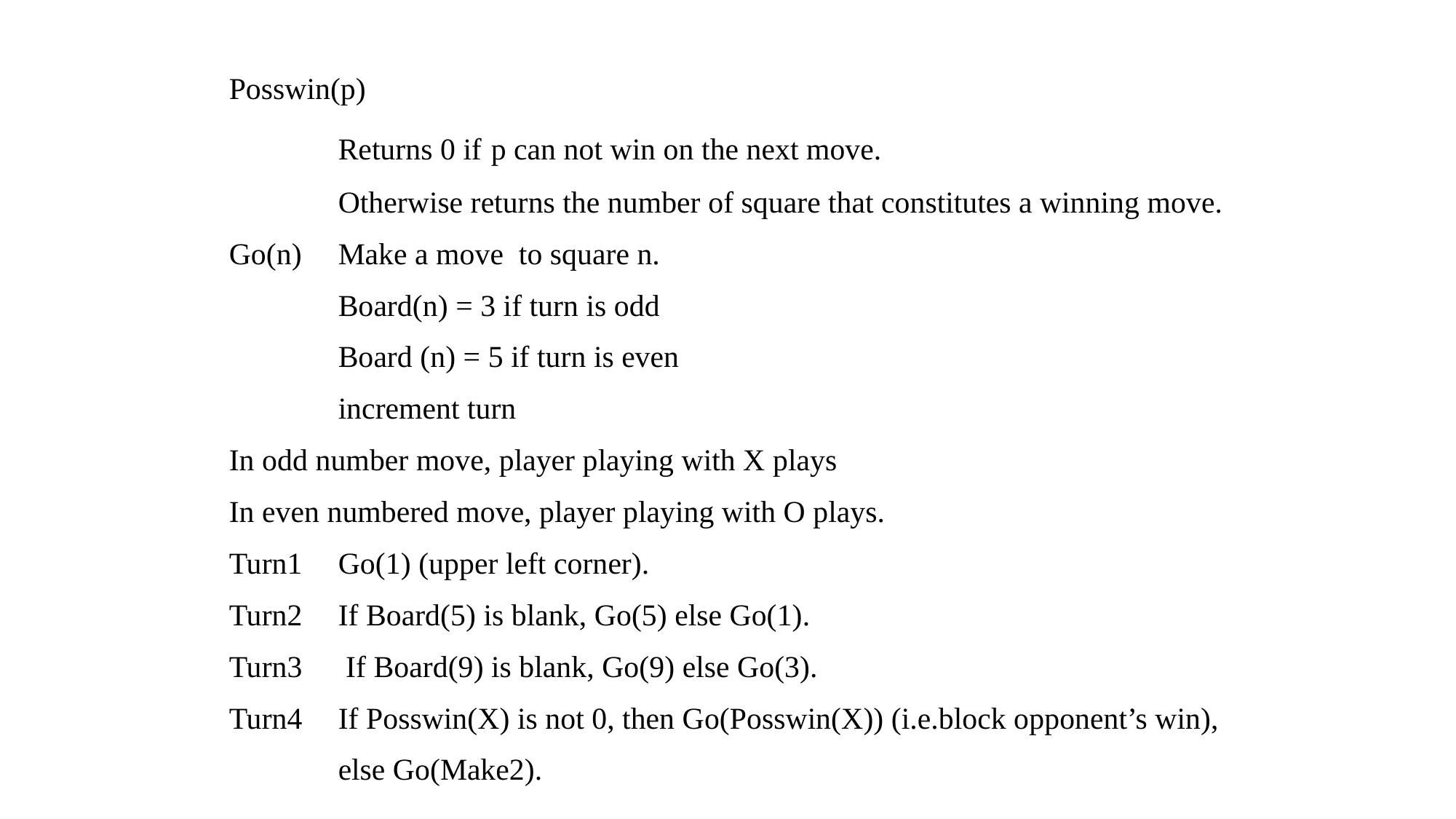

Posswin(p)
	Returns 0 if p can not win on the next move.
	Otherwise returns the number of square that constitutes a winning move.
Go(n)	Make a move  to square n.
	Board(n) = 3 if turn is odd
	Board (n) = 5 if turn is even
	increment turn
In odd number move, player playing with X plays
In even numbered move, player playing with O plays.
Turn1	Go(1) (upper left corner).
Turn2	If Board(5) is blank, Go(5) else Go(1).
Turn3	 If Board(9) is blank, Go(9) else Go(3).
Turn4	If Posswin(X) is not 0, then Go(Posswin(X)) (i.e.block opponent’s win),
	else Go(Make2).